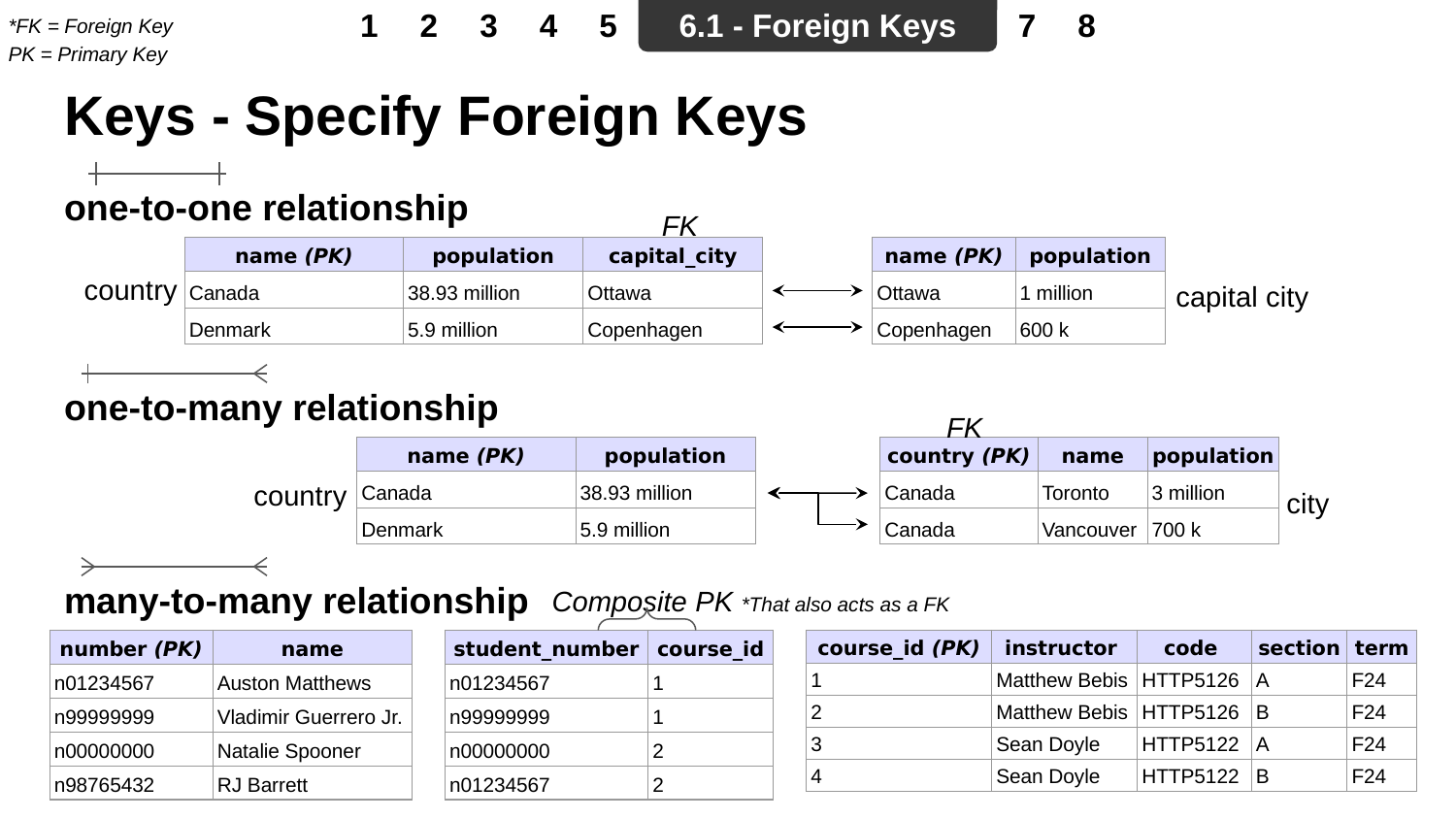

1
2
3
4
5
6.1 - Foreign Keys
7
8
*FK = Foreign Key
PK = Primary Key

# Keys - Specify Foreign Keys
one-to-one relationship
FK
| name (PK) | population | capital\_city |
| --- | --- | --- |
| Canada | 38.93 million | Ottawa |
| Denmark | 5.9 million | Copenhagen |
| name (PK) | population |
| --- | --- |
| Ottawa | 1 million |
| Copenhagen | 600 k |
country
 capital city
one-to-many relationship
FK
| name (PK) | population |
| --- | --- |
| Canada | 38.93 million |
| Denmark | 5.9 million |
| country (PK) | name | population |
| --- | --- | --- |
| Canada | Toronto | 3 million |
| Canada | Vancouver | 700 k |
country
city
many-to-many relationship
Composite PK *That also acts as a FK

| number (PK) | name |
| --- | --- |
| n01234567 | Auston Matthews |
| n99999999 | Vladimir Guerrero Jr. |
| n00000000 | Natalie Spooner |
| n98765432 | RJ Barrett |
| course\_id (PK) | instructor | code | section | term |
| --- | --- | --- | --- | --- |
| 1 | Matthew Bebis | HTTP5126 | A | F24 |
| 2 | Matthew Bebis | HTTP5126 | B | F24 |
| 3 | Sean Doyle | HTTP5122 | A | F24 |
| 4 | Sean Doyle | HTTP5122 | B | F24 |
| student\_number | course\_id |
| --- | --- |
| n01234567 | 1 |
| n99999999 | 1 |
| n00000000 | 2 |
| n01234567 | 2 |